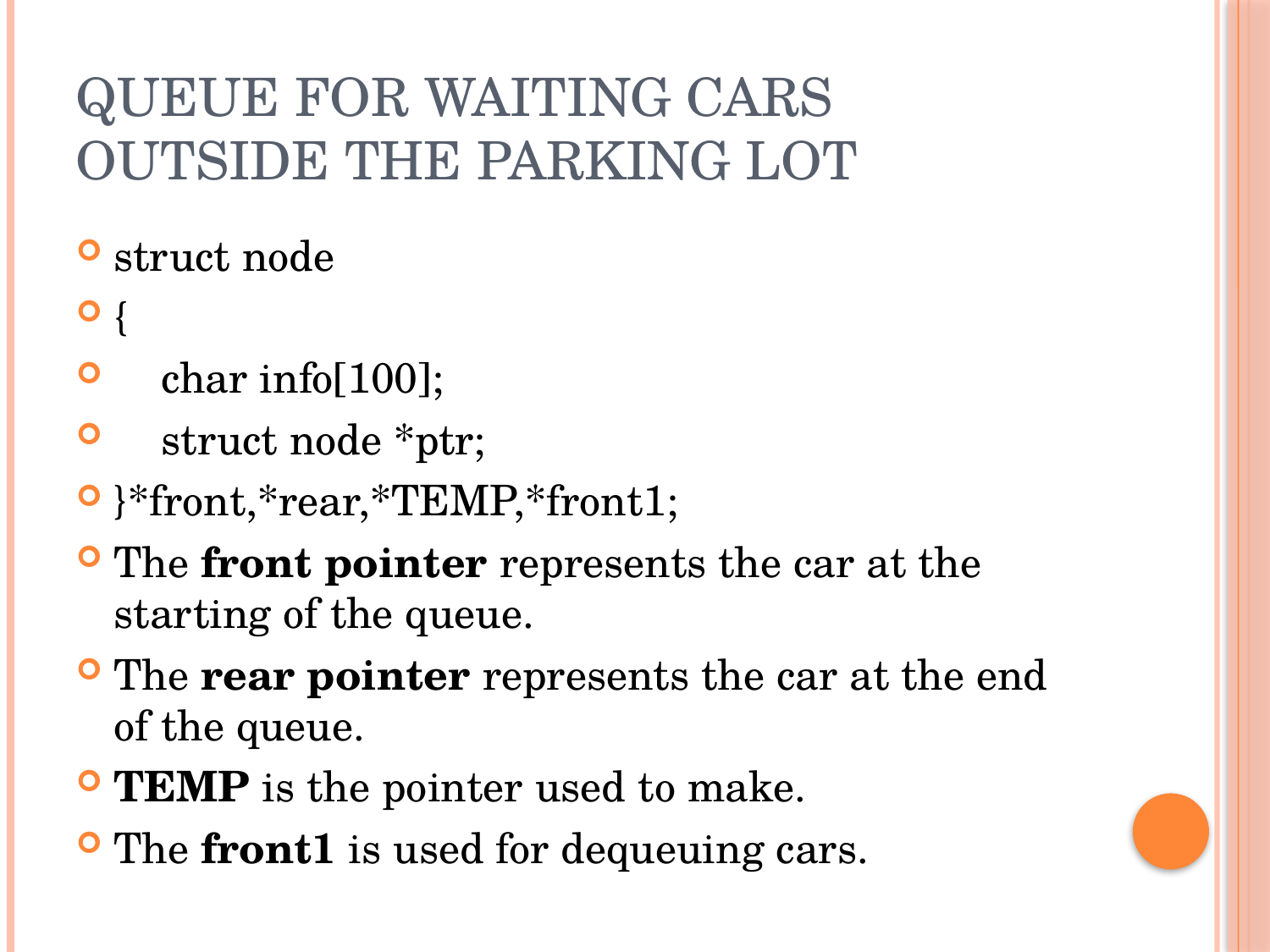

# Queue for waiting cars outside the Parking Lot
struct node
{
    char info[100];
    struct node *ptr;
}*front,*rear,*TEMP,*front1;
The front pointer represents the car at the starting of the queue.
The rear pointer represents the car at the end of the queue.
TEMP is the pointer used to make.
The front1 is used for dequeuing cars.